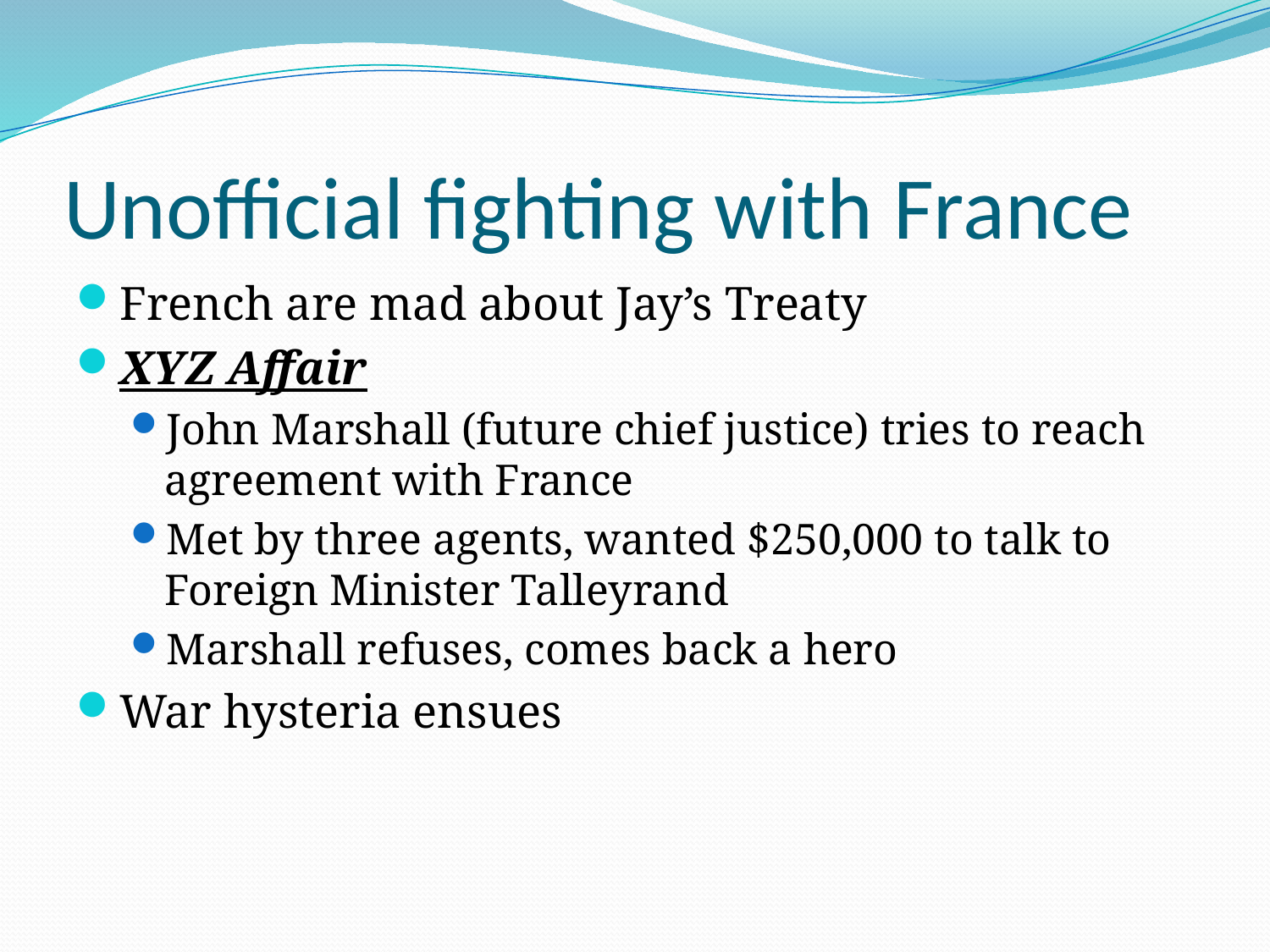

# Unofficial fighting with France
French are mad about Jay’s Treaty
XYZ Affair
John Marshall (future chief justice) tries to reach agreement with France
Met by three agents, wanted $250,000 to talk to Foreign Minister Talleyrand
Marshall refuses, comes back a hero
War hysteria ensues